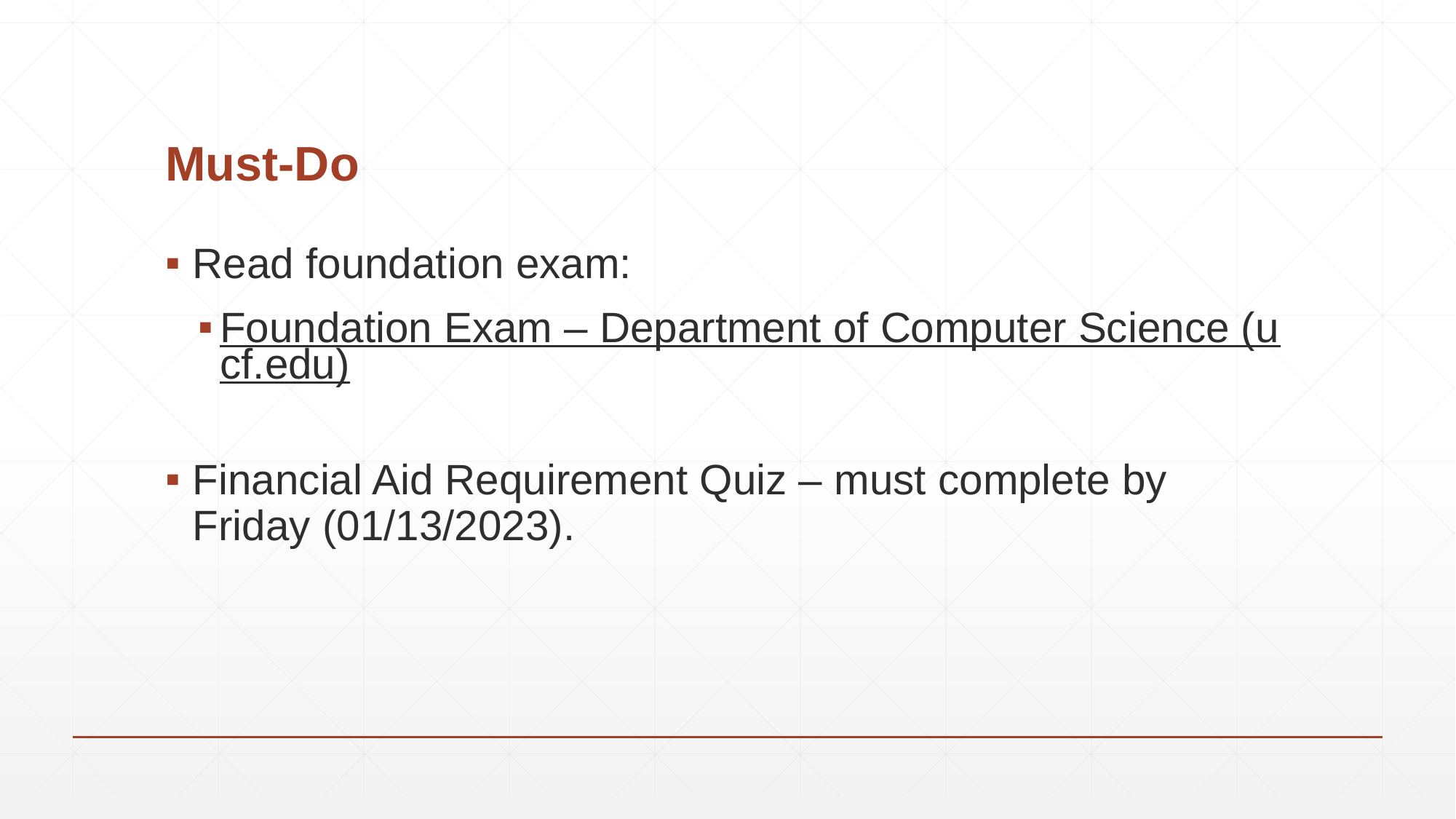

# Must-Do
Read foundation exam:
Foundation Exam – Department of Computer Science (ucf.edu)
Financial Aid Requirement Quiz – must complete by Friday (01/13/2023).